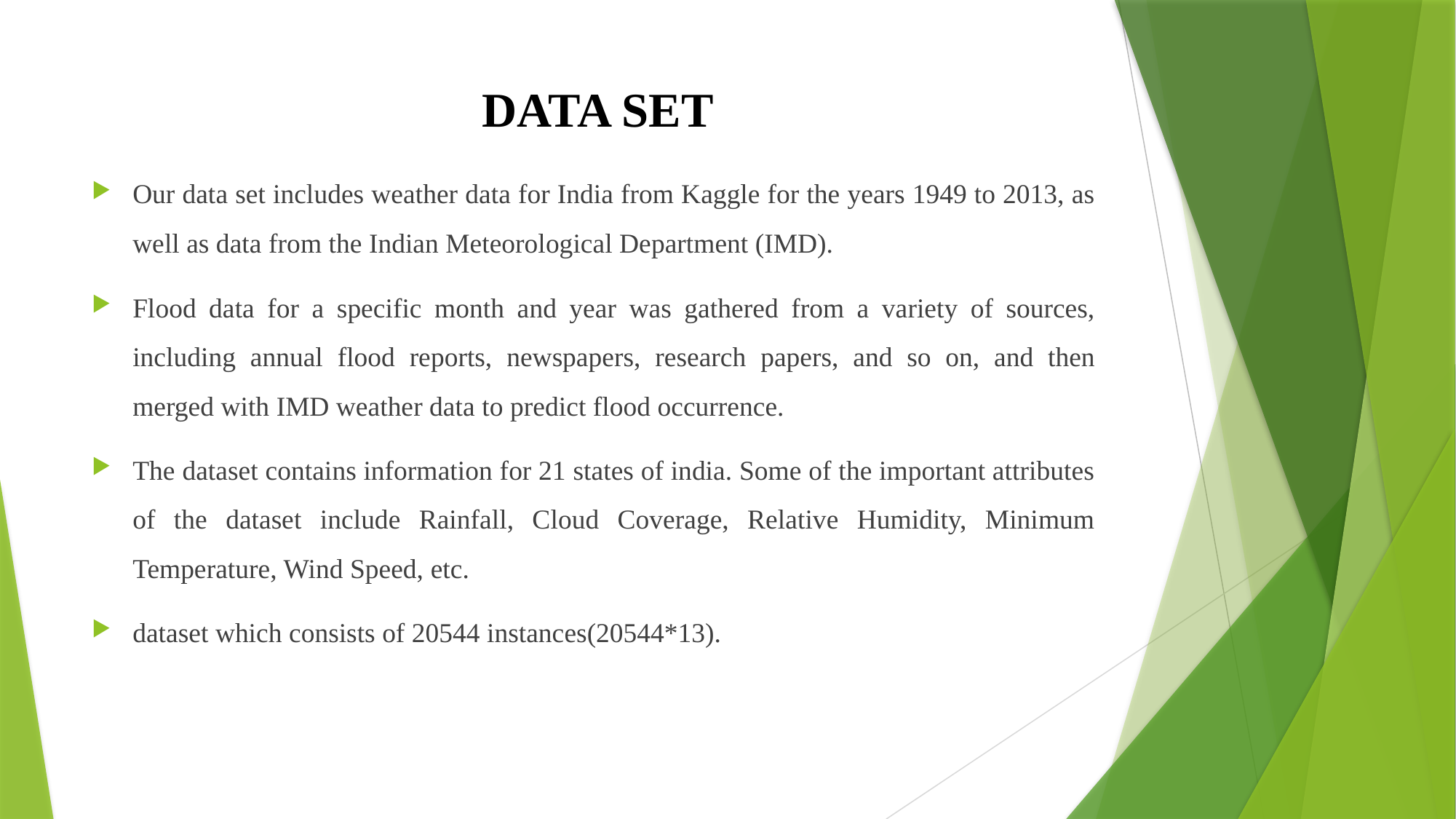

# DATA SET
Our data set includes weather data for India from Kaggle for the years 1949 to 2013, as well as data from the Indian Meteorological Department (IMD).
Flood data for a specific month and year was gathered from a variety of sources, including annual flood reports, newspapers, research papers, and so on, and then merged with IMD weather data to predict flood occurrence.
The dataset contains information for 21 states of india. Some of the important attributes of the dataset include Rainfall, Cloud Coverage, Relative Humidity, Minimum Temperature, Wind Speed, etc.
dataset which consists of 20544 instances(20544*13).